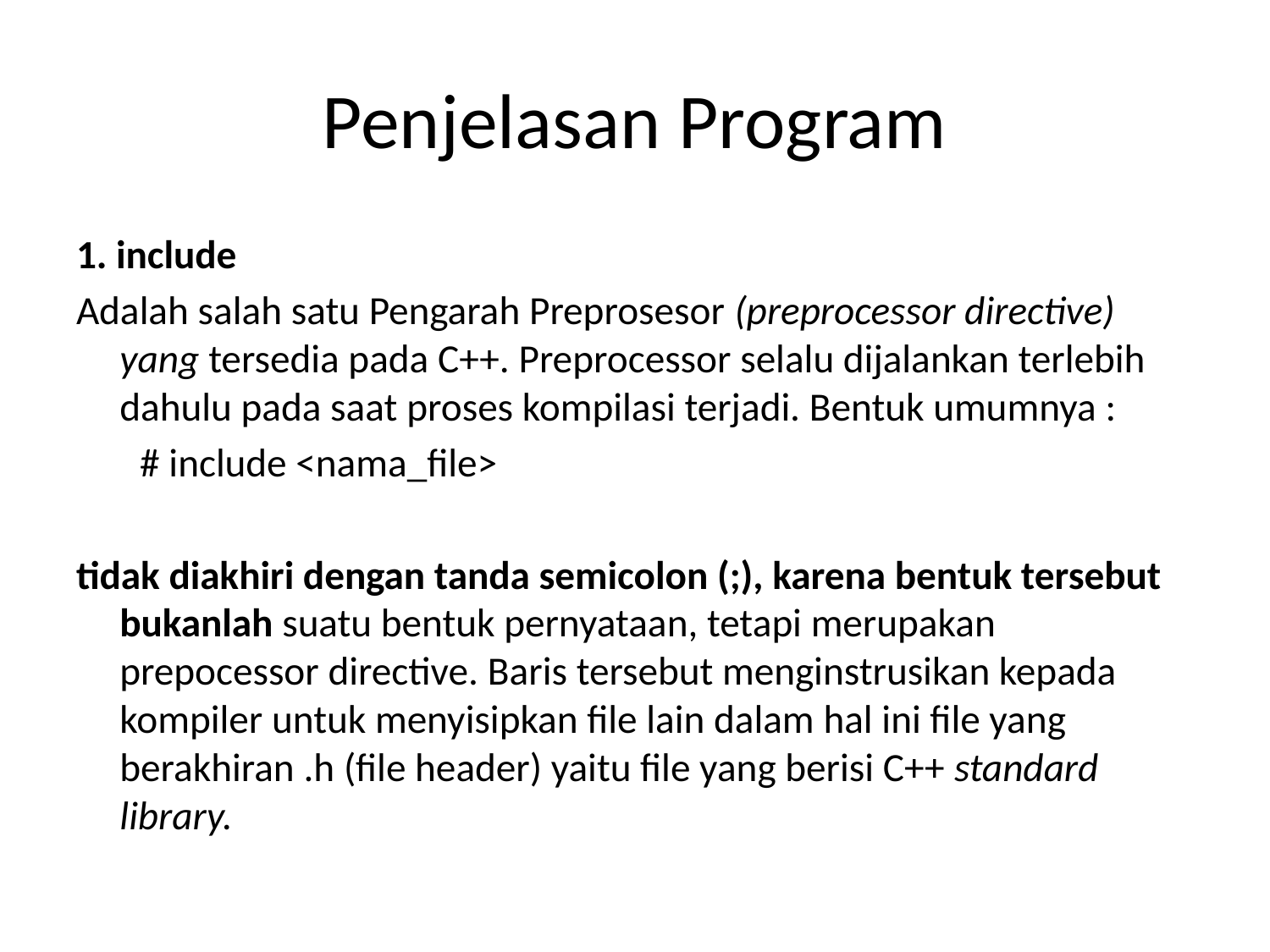

# Penjelasan Program
1. include
Adalah salah satu Pengarah Preprosesor (preprocessor directive) yang tersedia pada C++. Preprocessor selalu dijalankan terlebih dahulu pada saat proses kompilasi terjadi. Bentuk umumnya :
       # include <nama_file>

tidak diakhiri dengan tanda semicolon (;), karena bentuk tersebut bukanlah suatu bentuk pernyataan, tetapi merupakan prepocessor directive. Baris tersebut menginstrusikan kepada kompiler untuk menyisipkan file lain dalam hal ini file yang berakhiran .h (file header) yaitu file yang berisi C++ standard library.